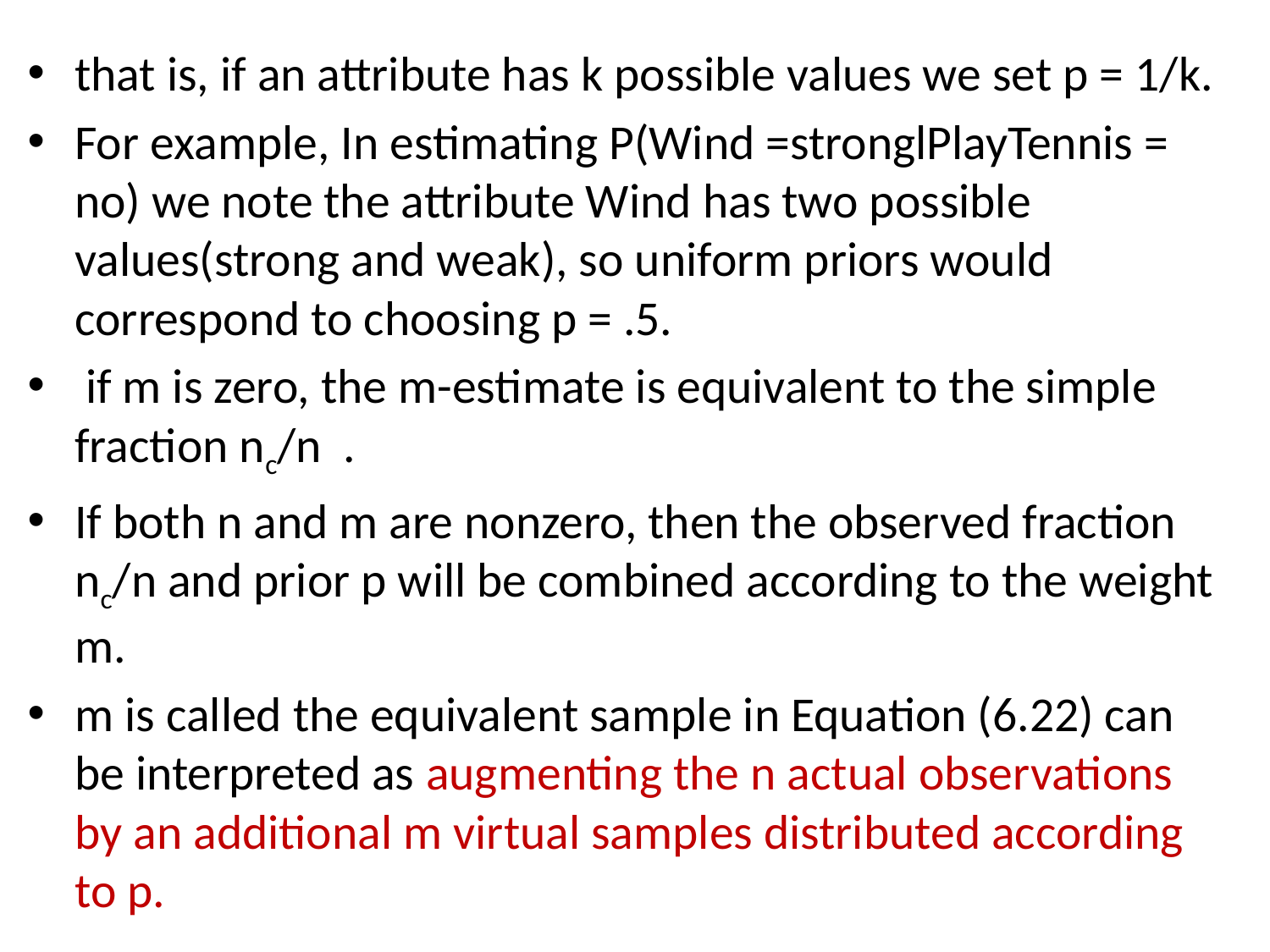

that is, if an attribute has k possible values we set p = 1/k.
For example, In estimating P(Wind =stronglPlayTennis = no) we note the attribute Wind has two possible values(strong and weak), so uniform priors would correspond to choosing p = .5.
 if m is zero, the m-estimate is equivalent to the simple fraction nc/n  .
If both n and m are nonzero, then the observed fraction nc/n and prior p will be combined according to the weight m.
m is called the equivalent sample in Equation (6.22) can be interpreted as augmenting the n actual observations by an additional m virtual samples distributed according to p.